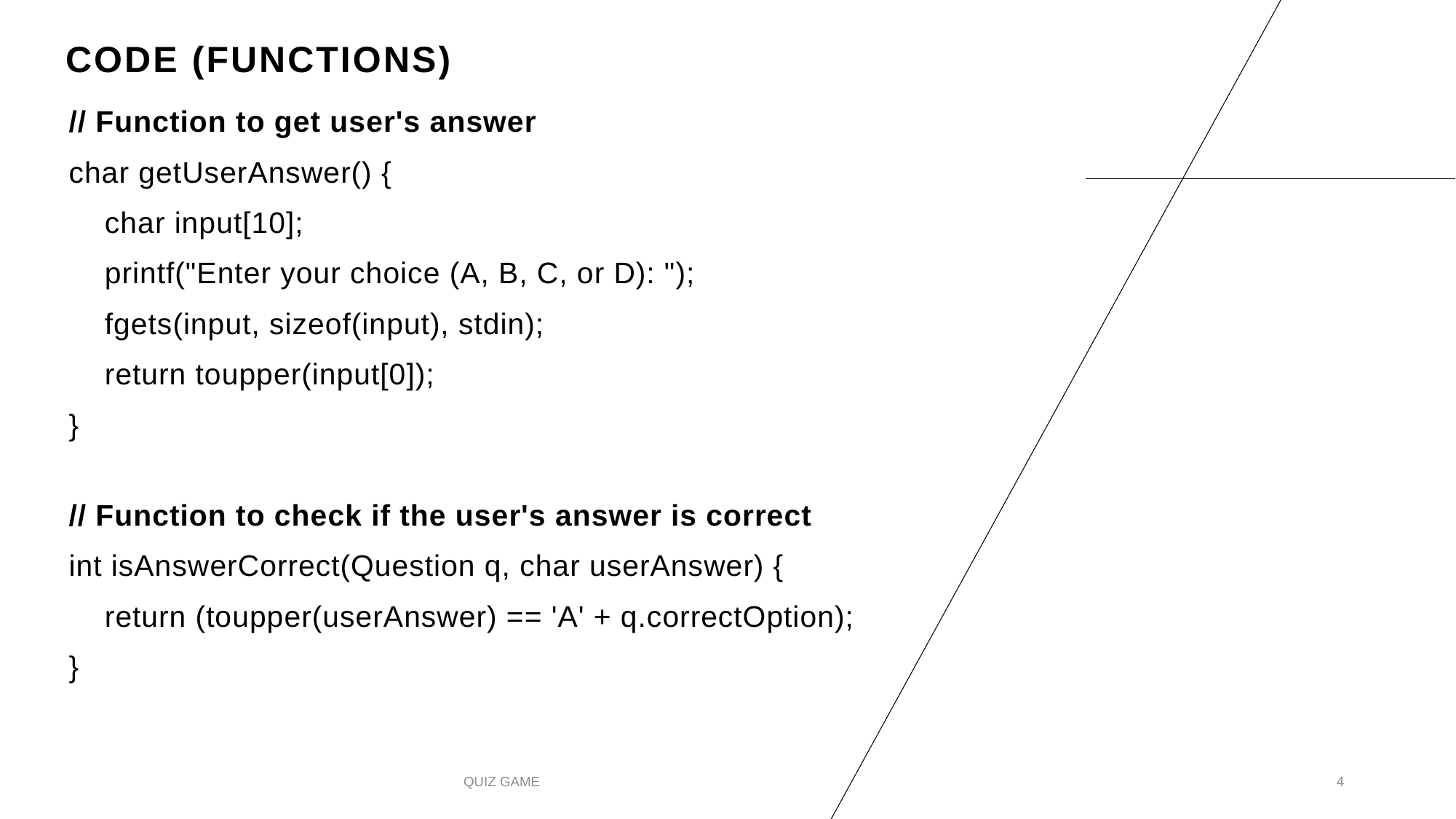

# CODE (Functions)
// Function to get user's answer
char getUserAnswer() {
    char input[10];
    printf("Enter your choice (A, B, C, or D): ");
    fgets(input, sizeof(input), stdin);
    return toupper(input[0]);
}

// Function to check if the user's answer is correct
int isAnswerCorrect(Question q, char userAnswer) {
    return (toupper(userAnswer) == 'A' + q.correctOption);
}
QUIZ GAME
4